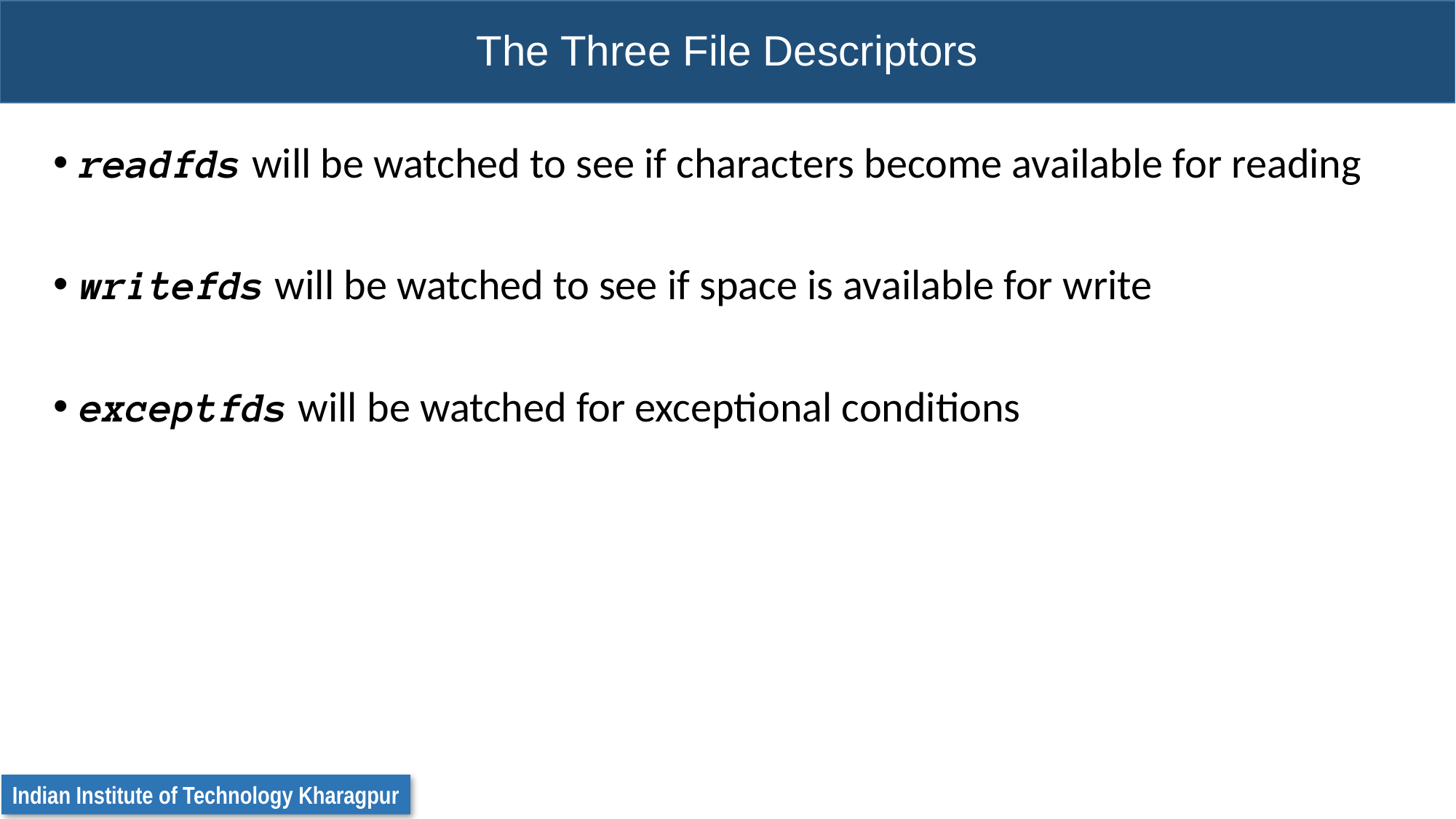

# The Three File Descriptors
readfds will be watched to see if characters become available for reading

writefds will be watched to see if space is available for write

exceptfds will be watched for exceptional conditions